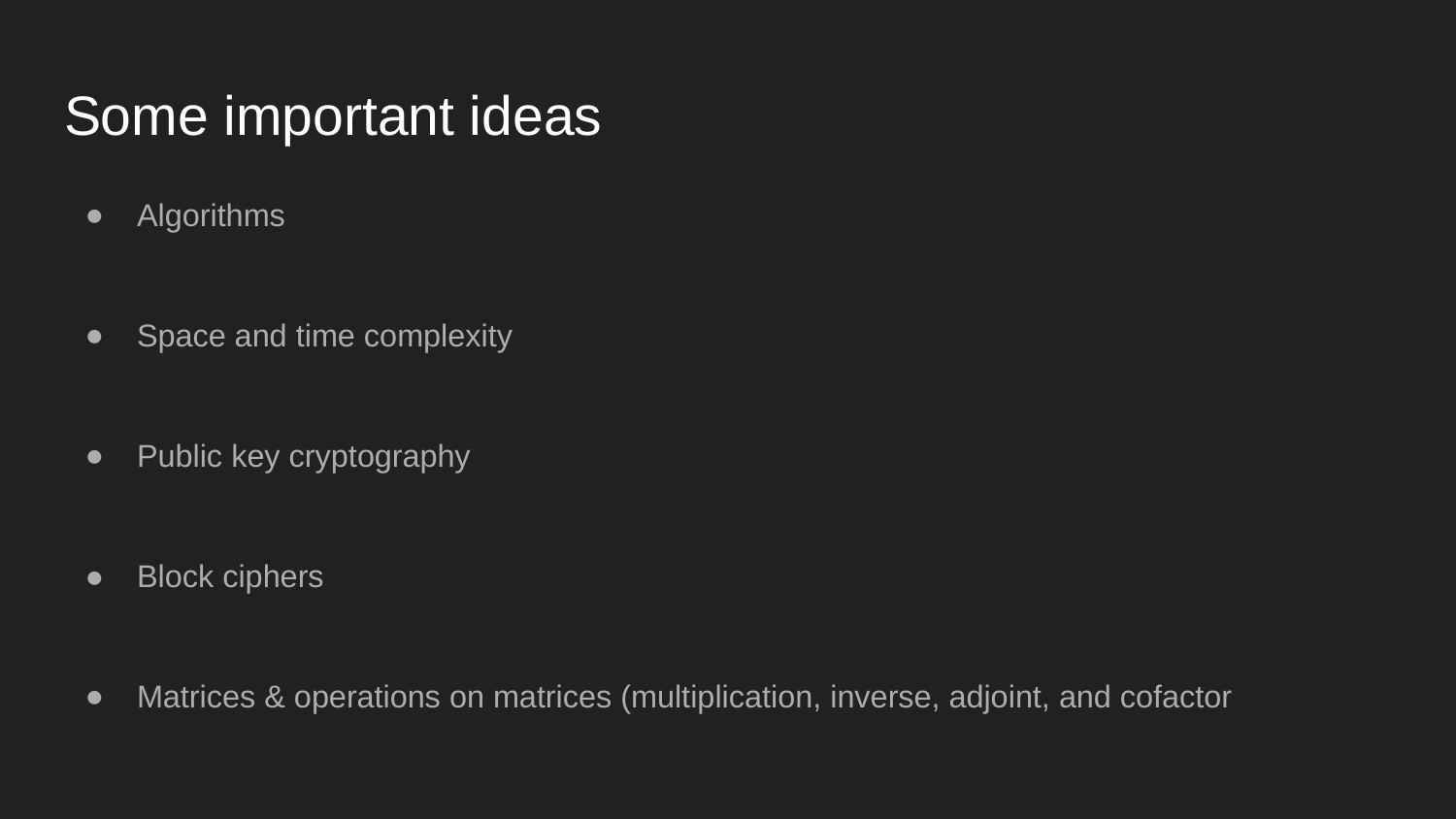

# Some important ideas
Algorithms

Space and time complexity

Public key cryptography

Block ciphers

Matrices & operations on matrices (multiplication, inverse, adjoint, and cofactor